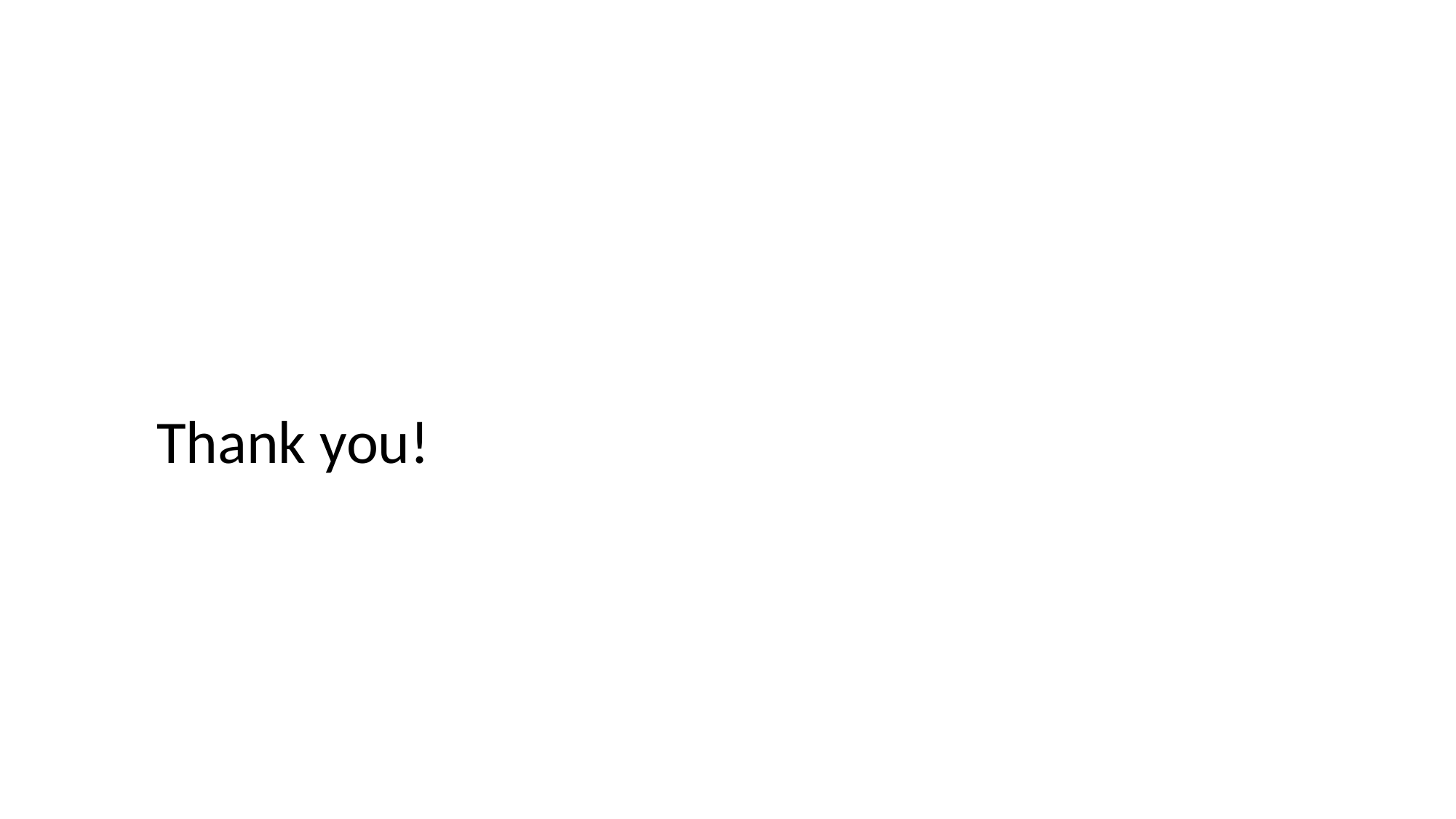

# III. Treatment of Outliers
Thank you!